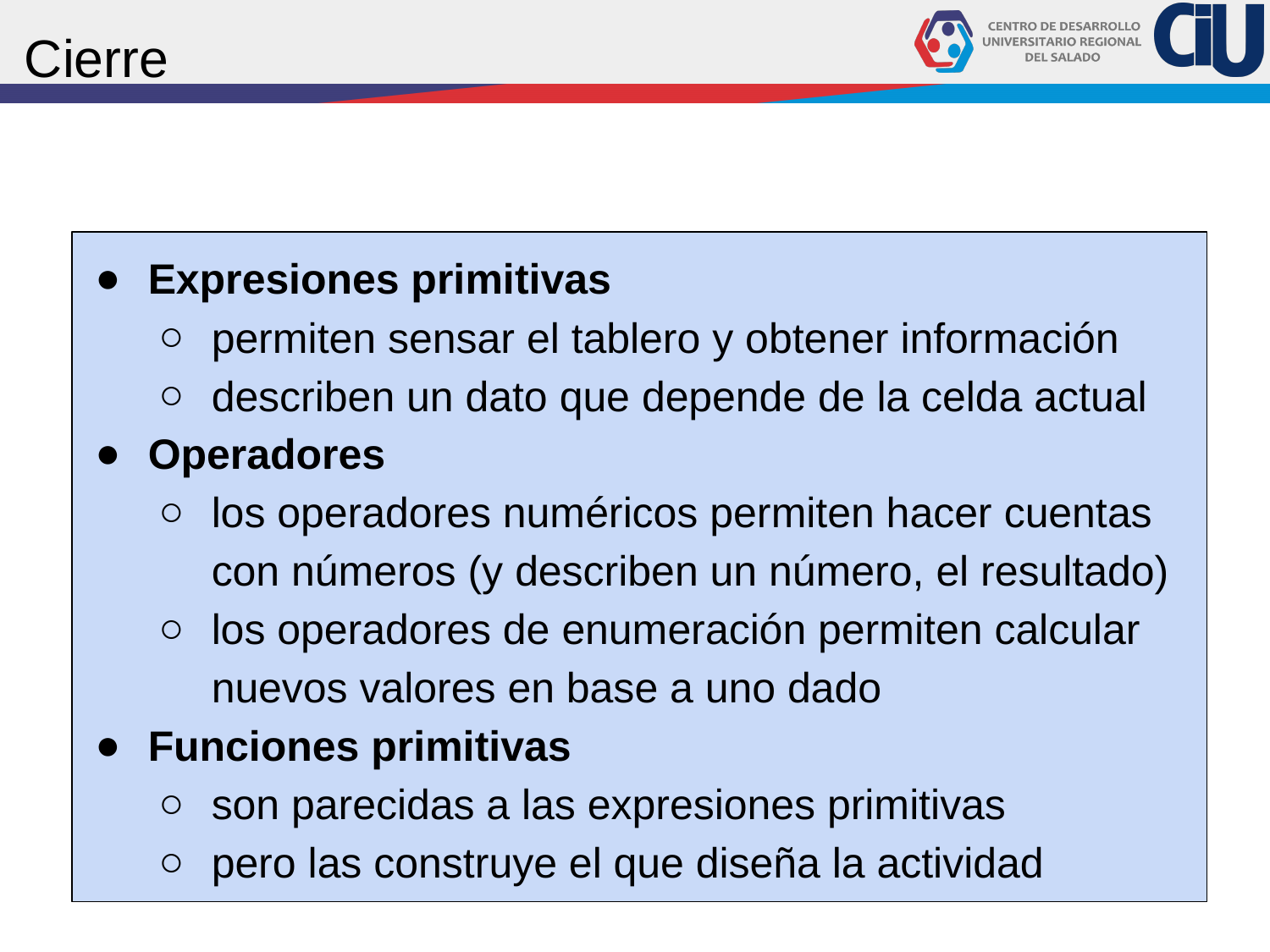

# Cierre
Expresiones primitivas
permiten sensar el tablero y obtener información
describen un dato que depende de la celda actual
Operadores
los operadores numéricos permiten hacer cuentas con números (y describen un número, el resultado)
los operadores de enumeración permiten calcular nuevos valores en base a uno dado
Funciones primitivas
son parecidas a las expresiones primitivas
pero las construye el que diseña la actividad